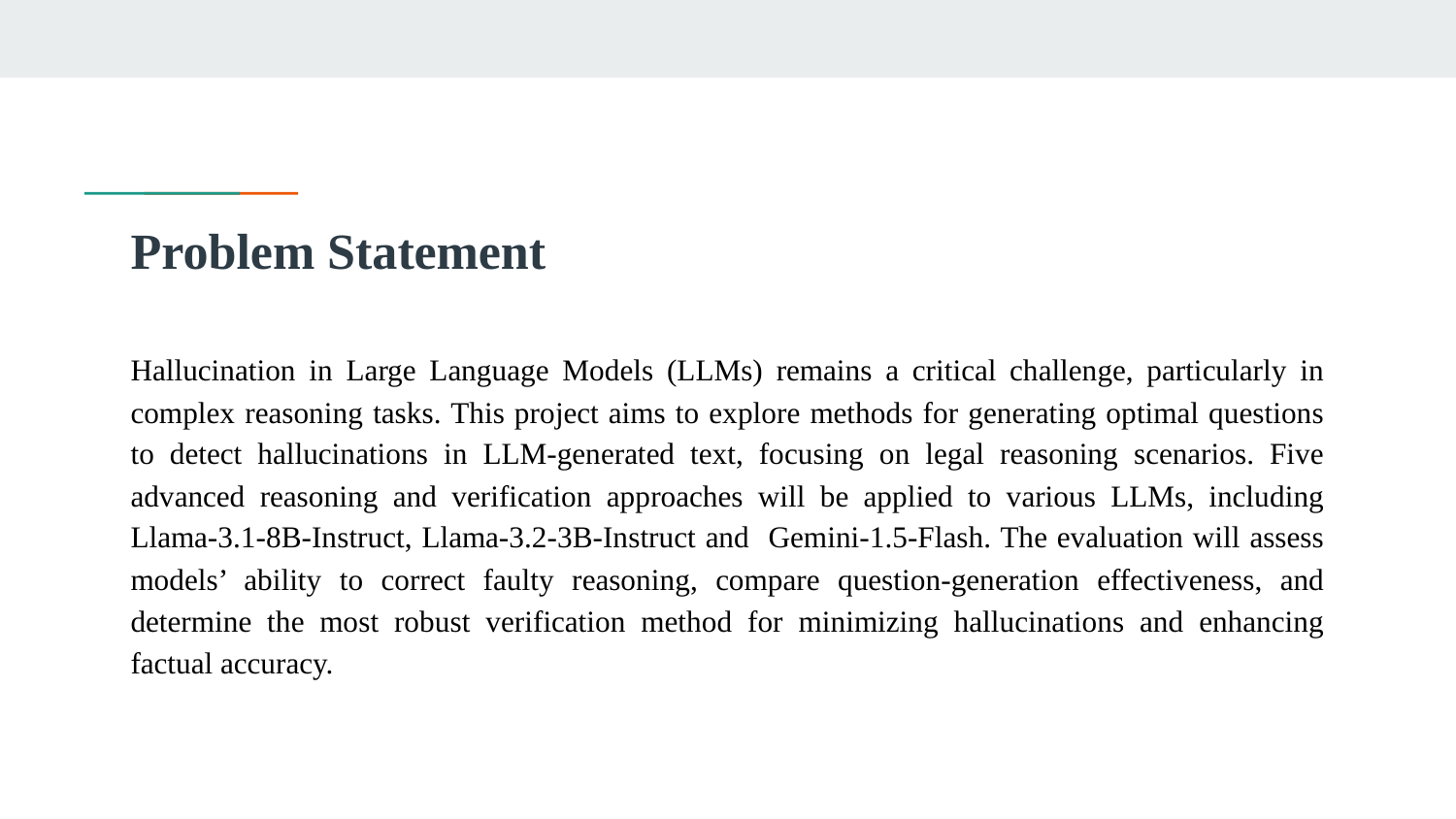

# Problem Statement
Hallucination in Large Language Models (LLMs) remains a critical challenge, particularly in complex reasoning tasks. This project aims to explore methods for generating optimal questions to detect hallucinations in LLM-generated text, focusing on legal reasoning scenarios. Five advanced reasoning and verification approaches will be applied to various LLMs, including Llama-3.1-8B-Instruct, Llama-3.2-3B-Instruct and  Gemini-1.5-Flash. The evaluation will assess models’ ability to correct faulty reasoning, compare question-generation effectiveness, and determine the most robust verification method for minimizing hallucinations and enhancing factual accuracy.